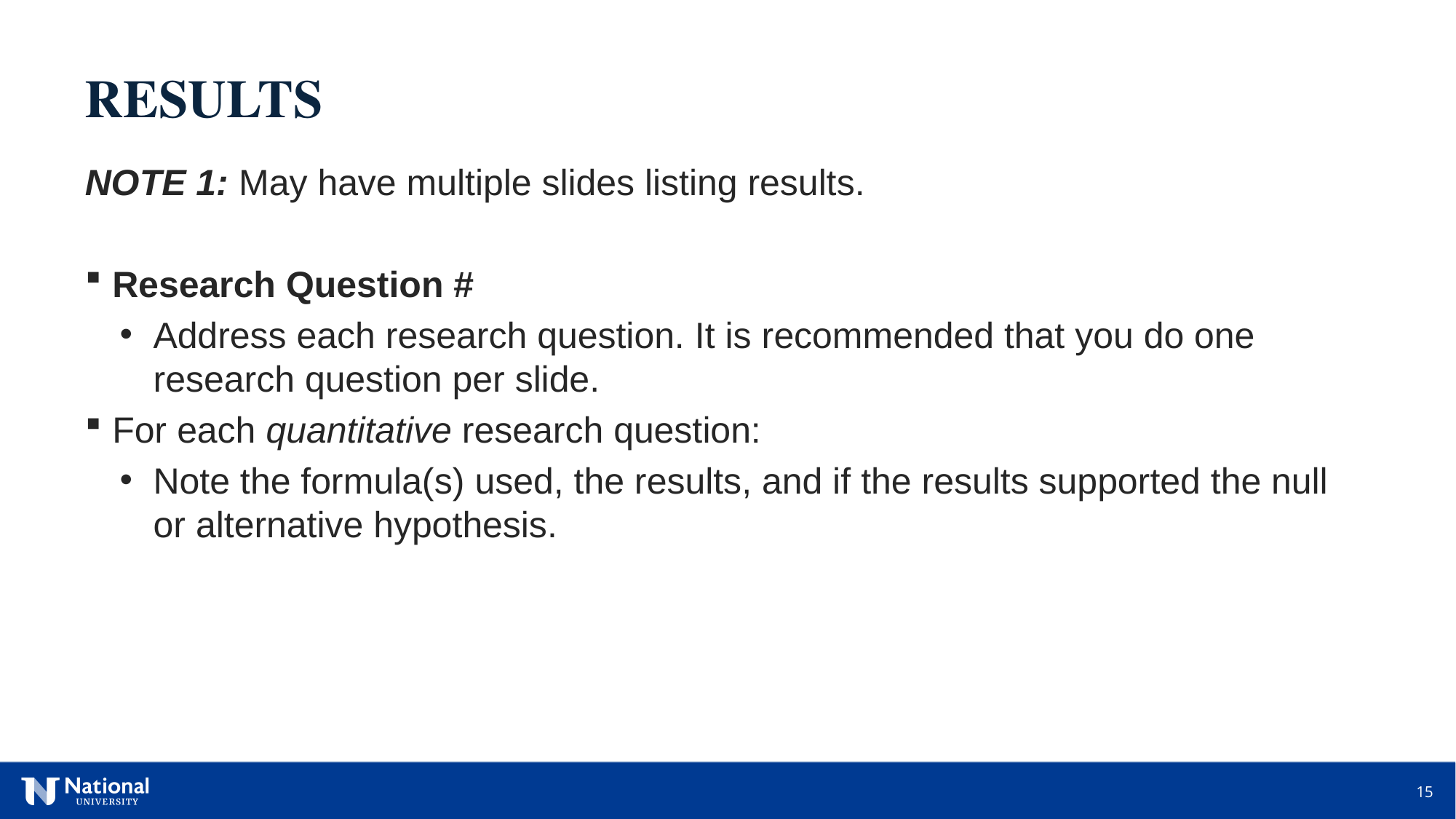

RESULTS
NOTE 1: May have multiple slides listing results.

Research Question #
Address each research question. It is recommended that you do one research question per slide.
For each quantitative research question:
Note the formula(s) used, the results, and if the results supported the null or alternative hypothesis.